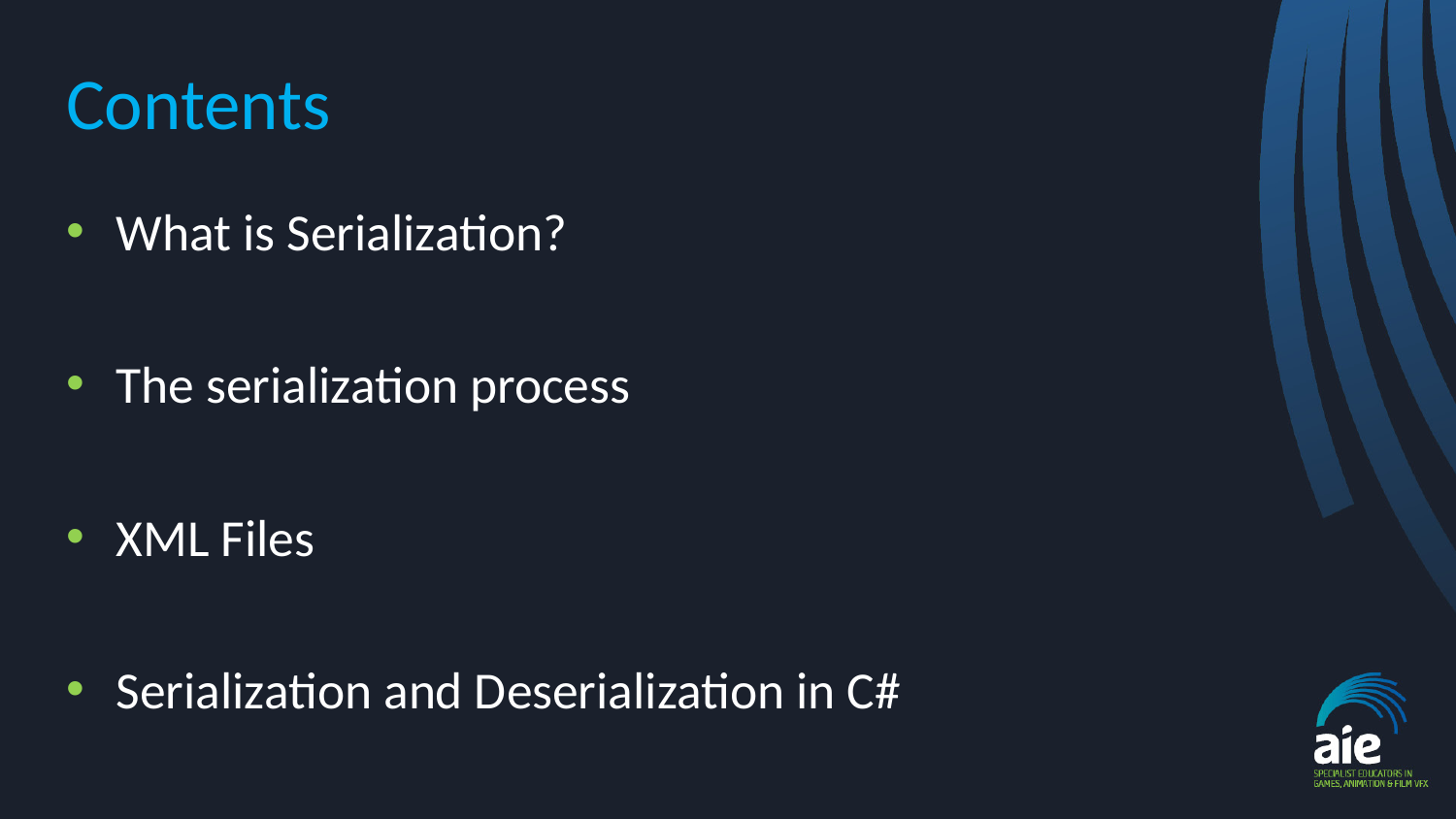

# Contents
What is Serialization?

The serialization process

XML Files

Serialization and Deserialization in C#